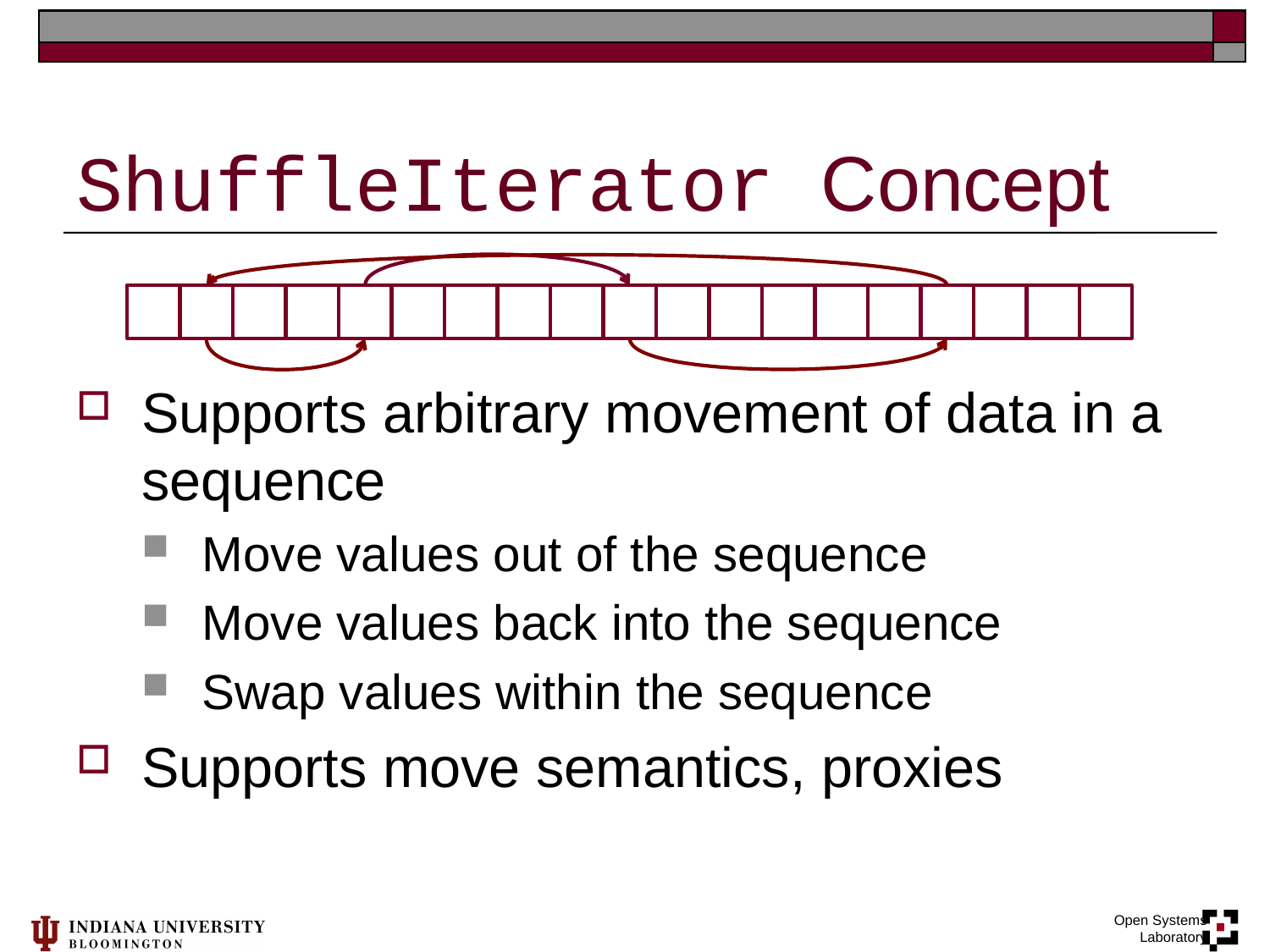

# ShuffleIterator Concept

Supports arbitrary movement of data in a sequence
Move values out of the sequence
Move values back into the sequence
Swap values within the sequence
Supports move semantics, proxies